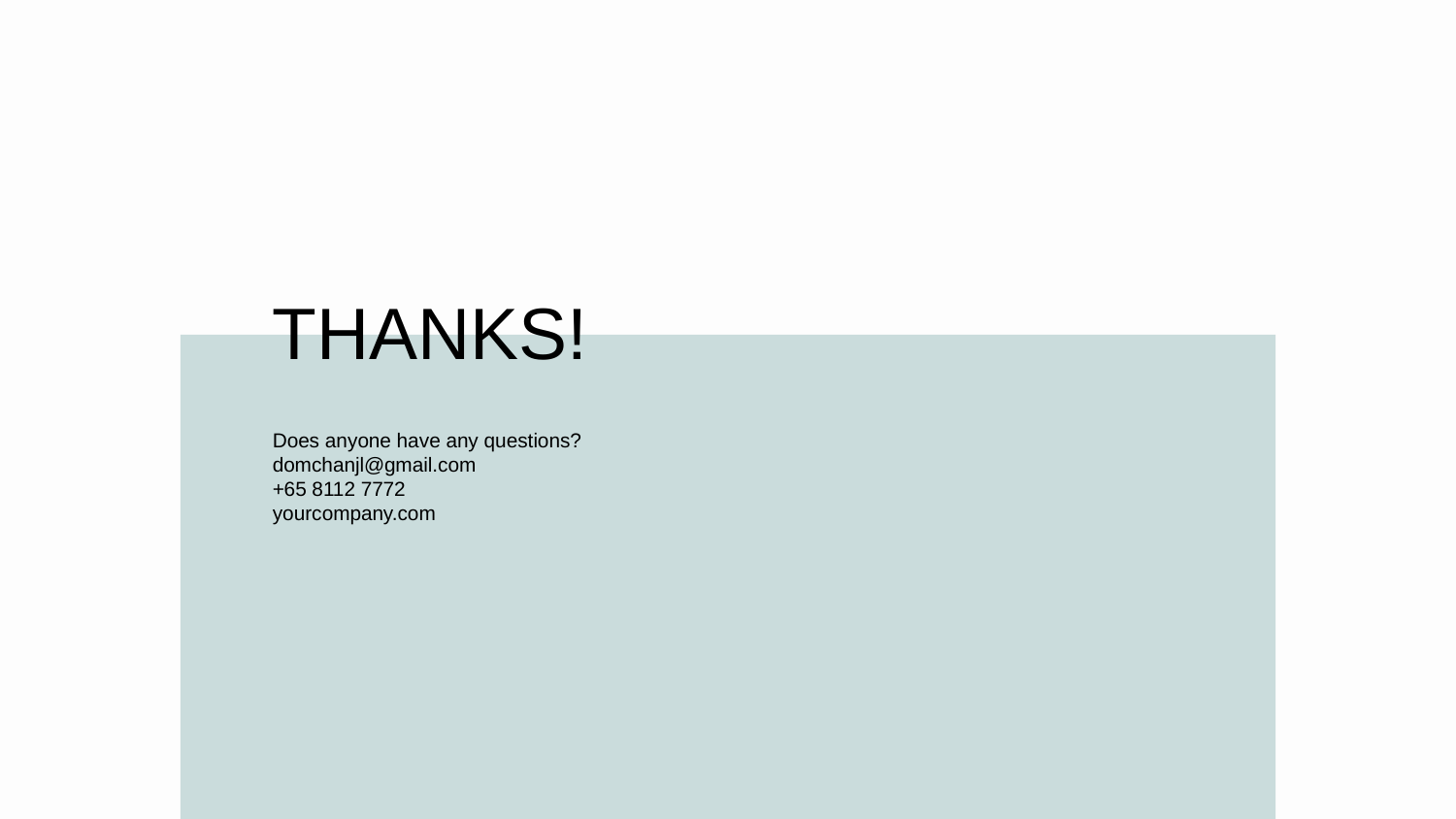

# THANKS!
Does anyone have any questions?
domchanjl@gmail.com
+65 8112 7772
yourcompany.com